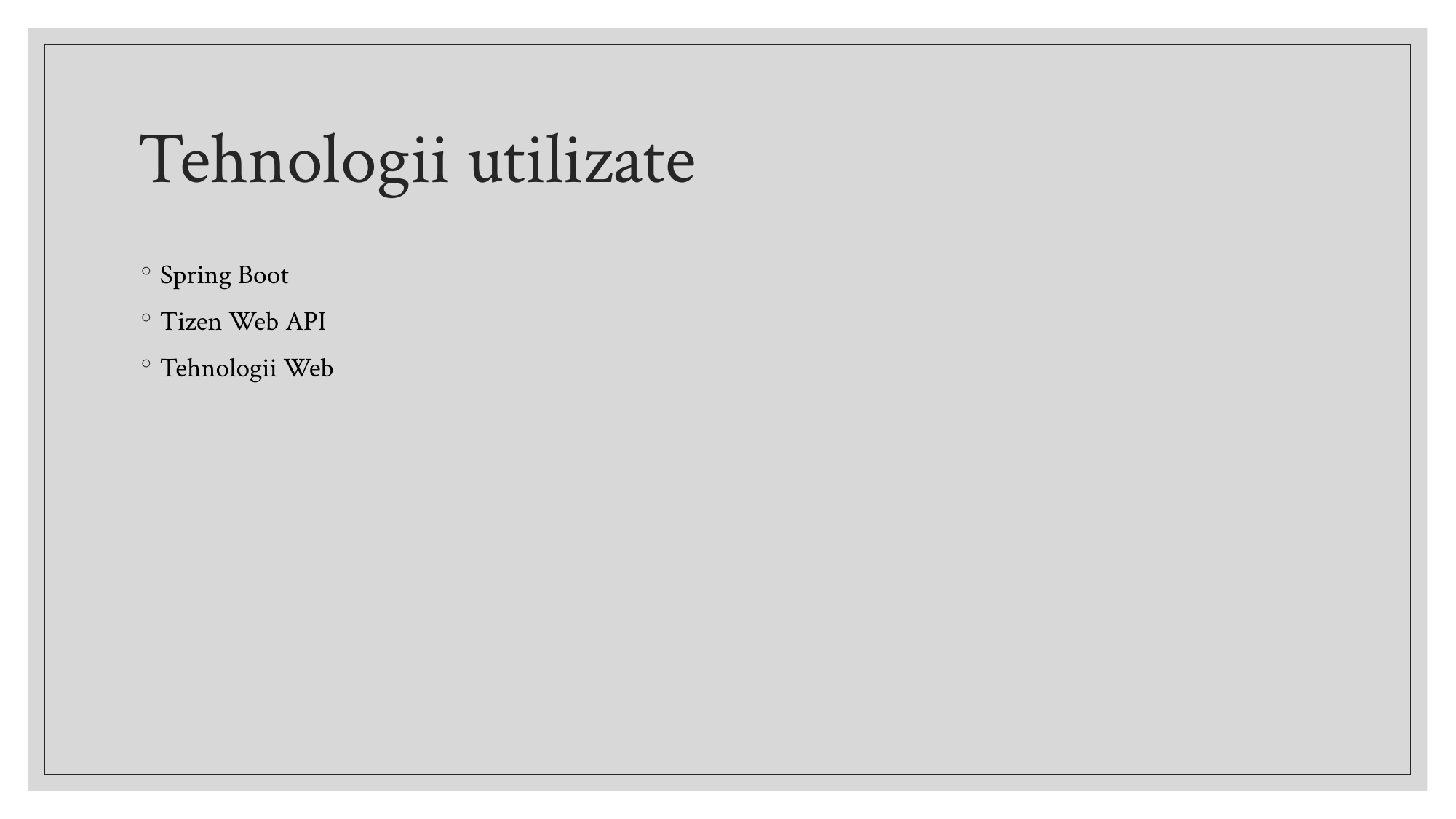

# Tehnologii utilizate
Spring Boot
Tizen Web API
Tehnologii Web